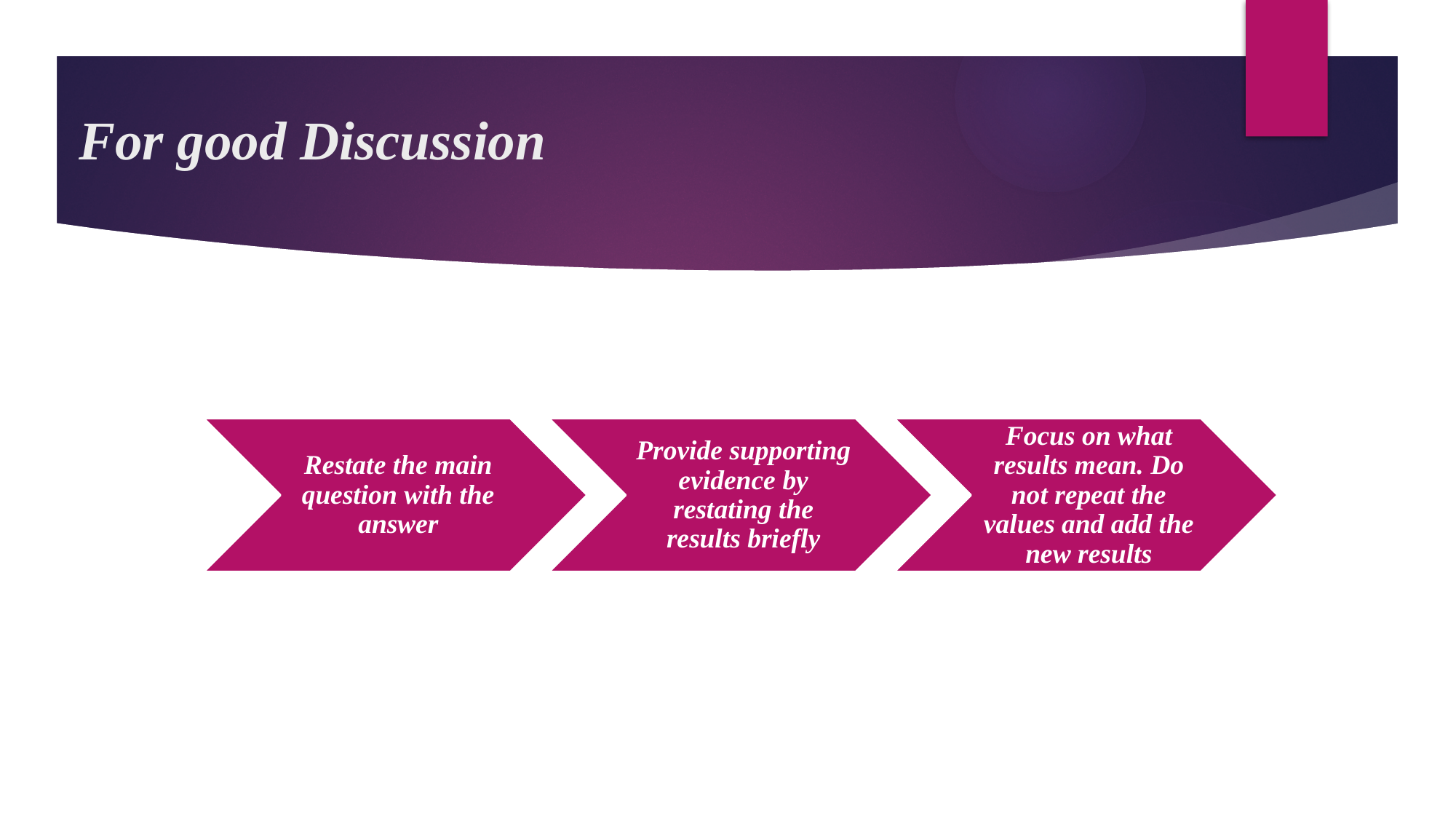

# For good Discussion
Restate the main question with the answer
Provide supporting evidence by restating the results briefly
Focus on what results mean. Do not repeat the values and add the new results